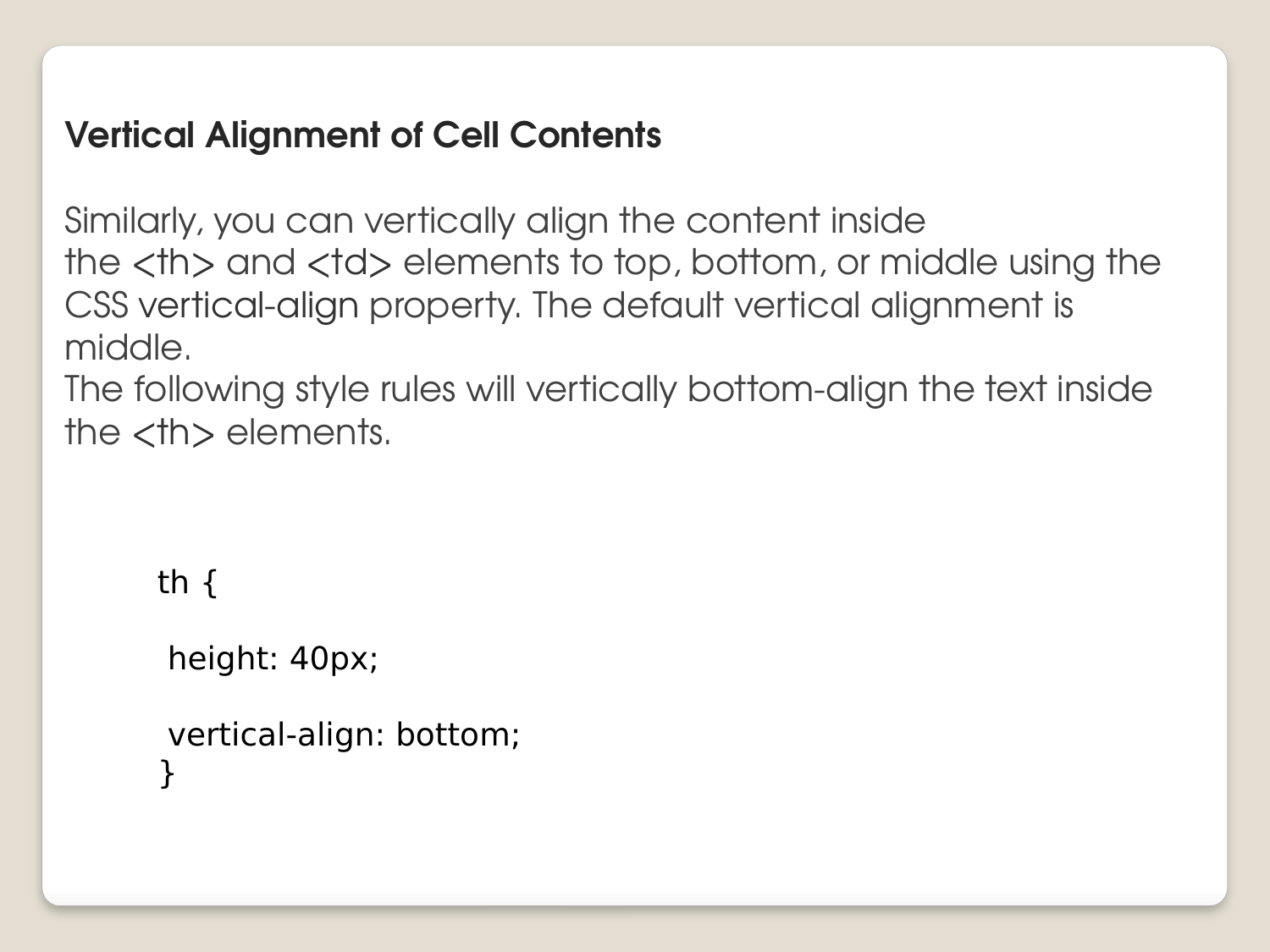

Vertical Alignment of Cell Contents

Similarly, you can vertically align the content inside the <th> and <td> elements to top, bottom, or middle using the CSS vertical-align property. The default vertical alignment is middle.
The following style rules will vertically bottom-align the text inside the <th> elements.
th {

 height: 40px;

 vertical-align: bottom;
}